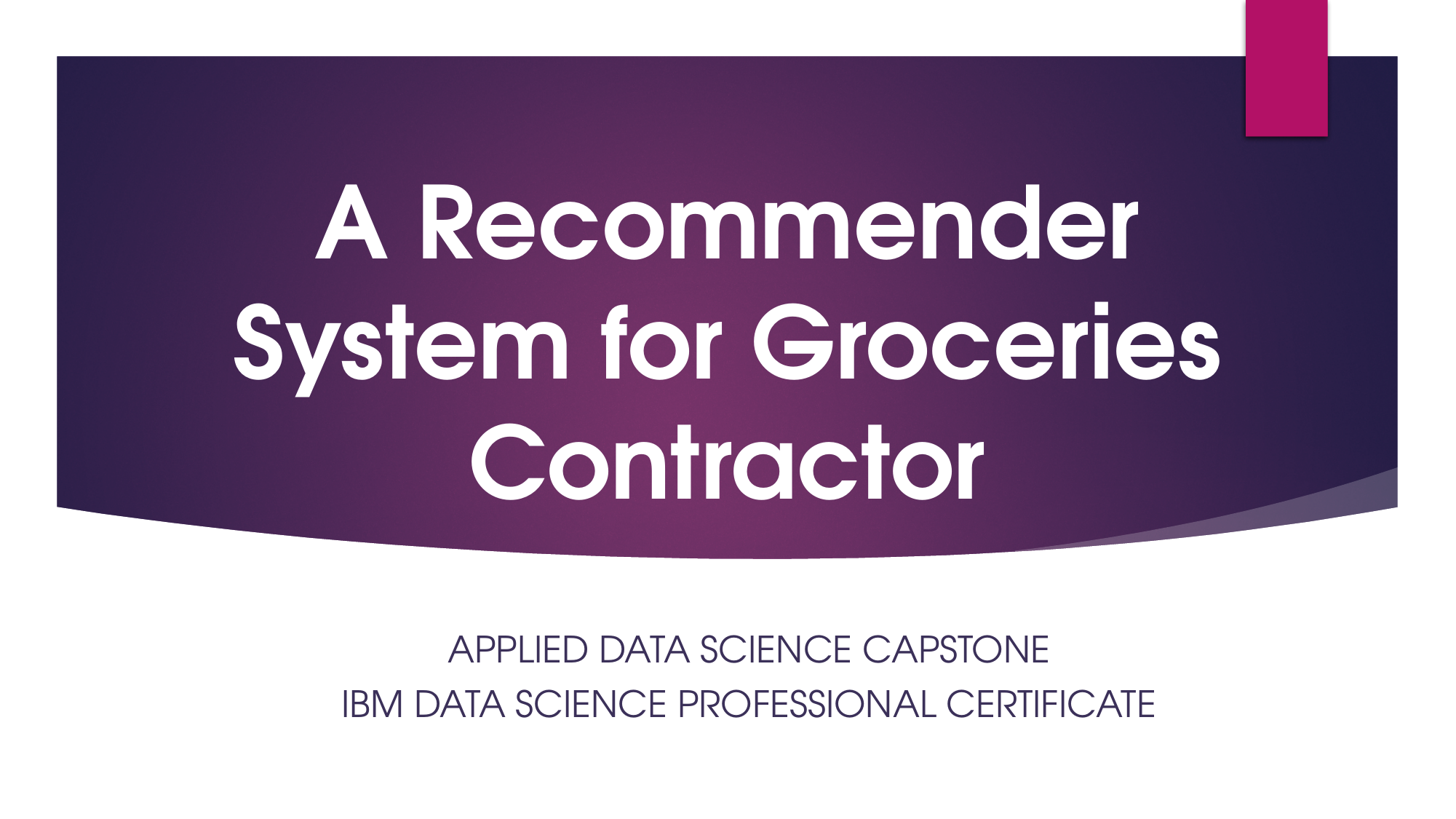

# A Recommender System for Groceries Contractor

Applied Data Science Capstone
IBM Data Science Professional Certificate